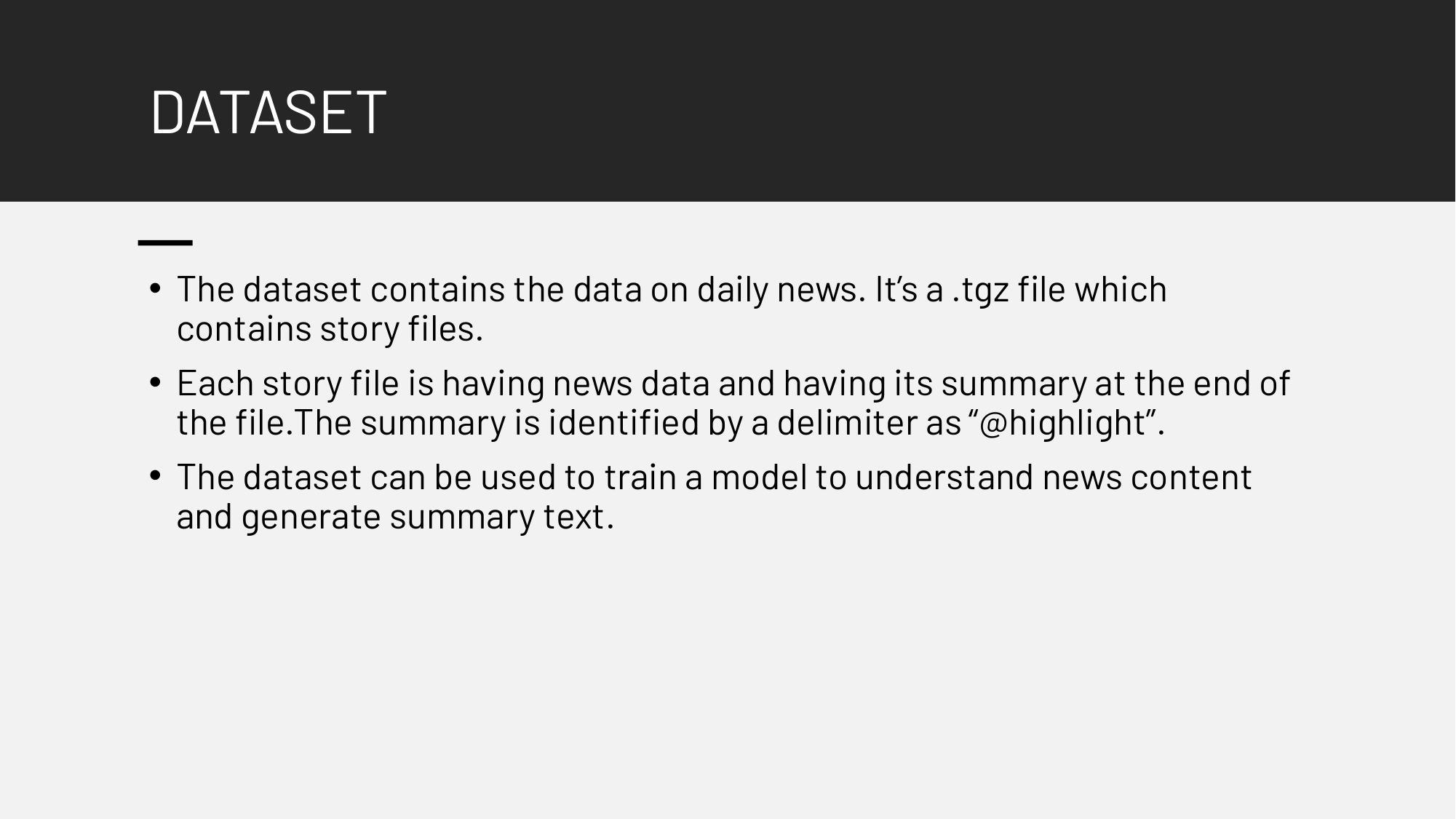

# DATASET

The dataset contains the data on daily news. It’s a .tgz file which contains story files.
Each story file is having news data and having its summary at the end of the file.The summary is identified by a delimiter as “@highlight”.
The dataset can be used to train a model to understand news content and generate summary text.